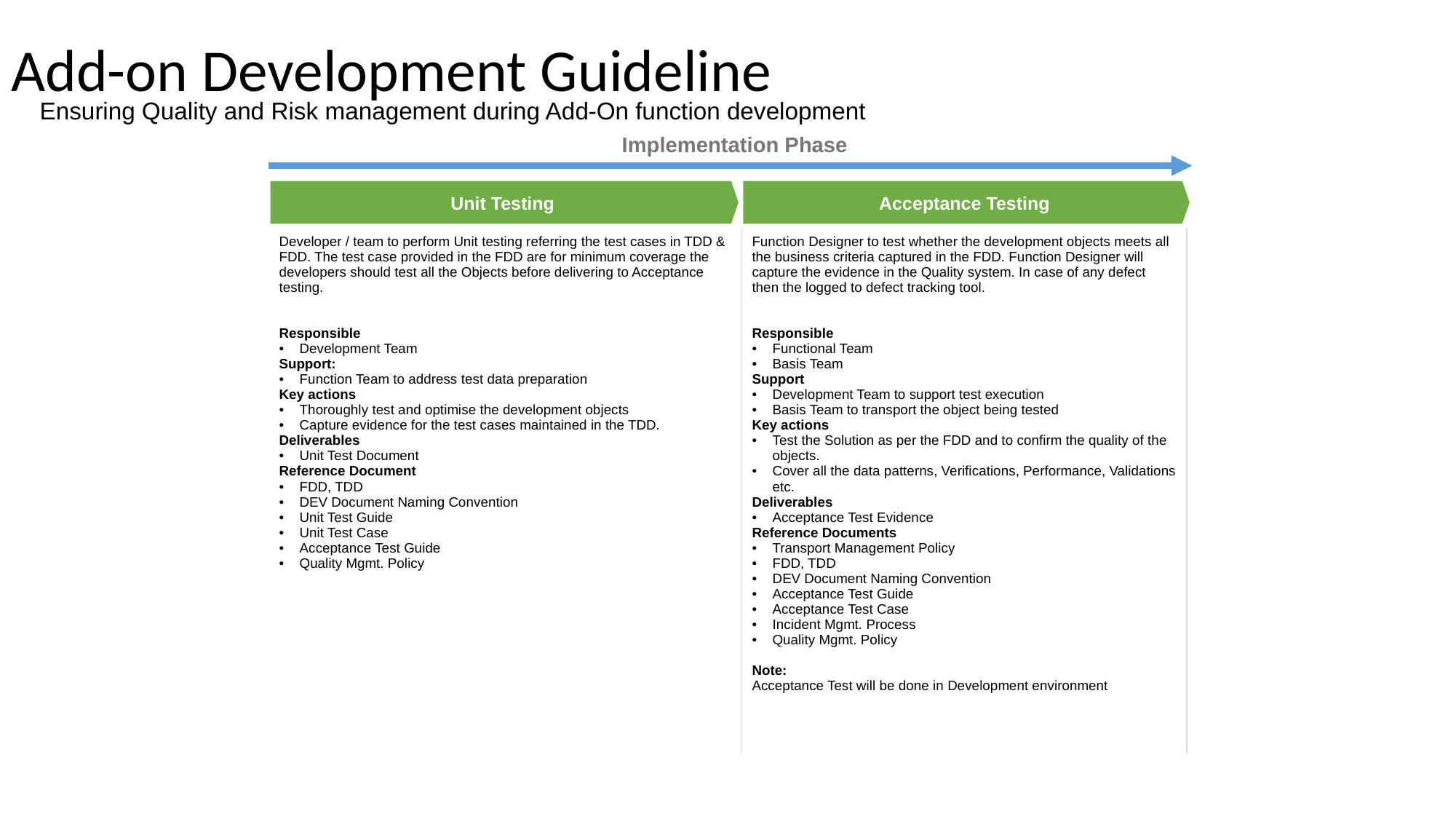

Add-on Development Guideline
Ensuring Quality and Risk management during Add-On function development
Implementation Phase
Unit Testing
Acceptance Testing
| Developer / team to perform Unit testing referring the test cases in TDD & FDD. The test case provided in the FDD are for minimum coverage the developers should test all the Objects before delivering to Acceptance testing. Responsible Development Team Support: Function Team to address test data preparation Key actions Thoroughly test and optimise the development objects Capture evidence for the test cases maintained in the TDD. Deliverables Unit Test Document Reference Document FDD, TDD DEV Document Naming Convention Unit Test Guide Unit Test Case Acceptance Test Guide Quality Mgmt. Policy | Function Designer to test whether the development objects meets all the business criteria captured in the FDD. Function Designer will capture the evidence in the Quality system. In case of any defect then the logged to defect tracking tool. Responsible Functional Team Basis Team Support Development Team to support test execution Basis Team to transport the object being tested Key actions Test the Solution as per the FDD and to confirm the quality of the objects. Cover all the data patterns, Verifications, Performance, Validations etc. Deliverables Acceptance Test Evidence Reference Documents Transport Management Policy FDD, TDD DEV Document Naming Convention Acceptance Test Guide Acceptance Test Case Incident Mgmt. Process Quality Mgmt. Policy Note: Acceptance Test will be done in Development environment |
| --- | --- |